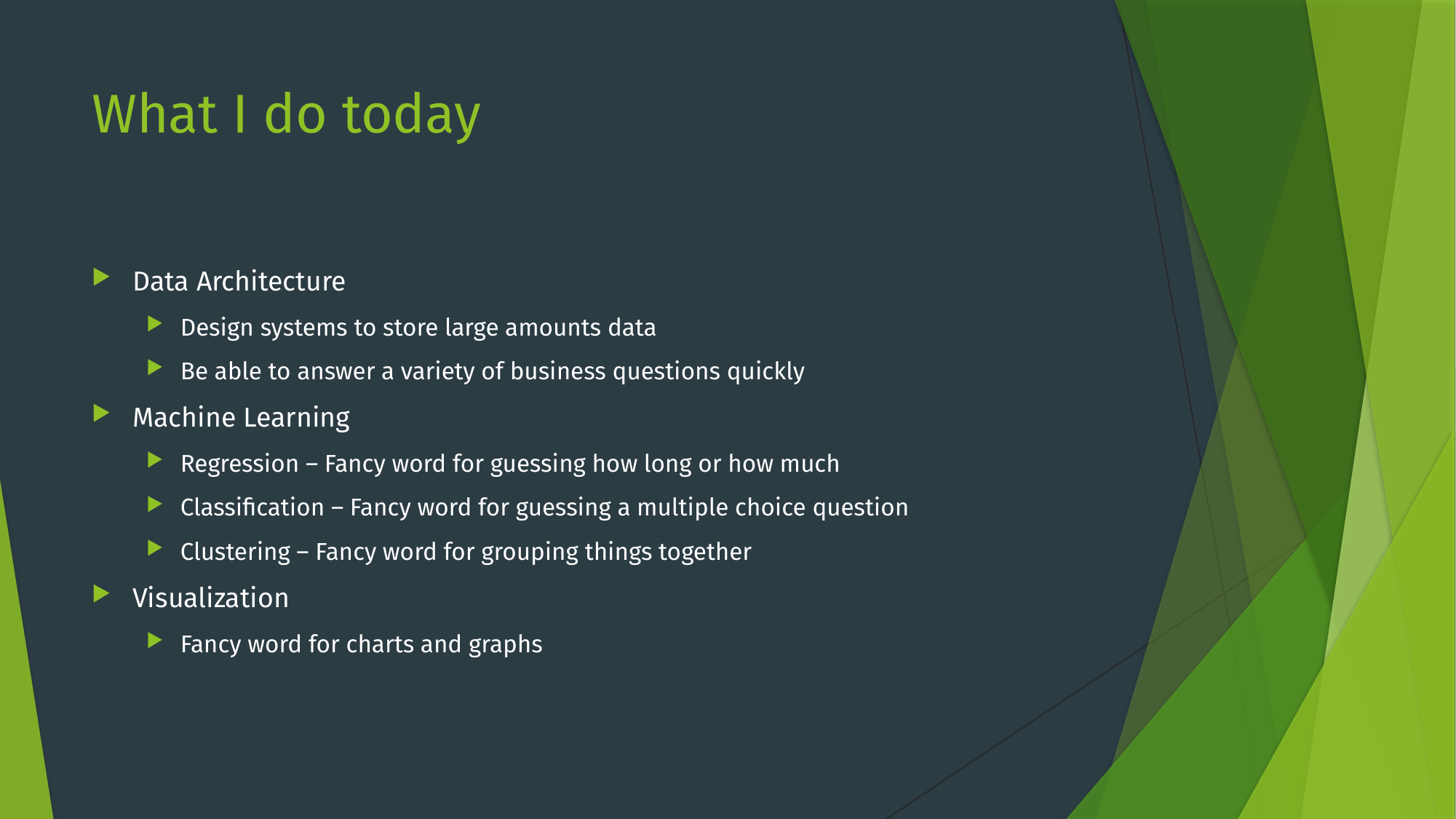

# What I do today
Data Architecture
Design systems to store large amounts data
Be able to answer a variety of business questions quickly
Machine Learning
Regression – Fancy word for guessing how long or how much
Classification – Fancy word for guessing a multiple choice question
Clustering – Fancy word for grouping things together
Visualization
Fancy word for charts and graphs